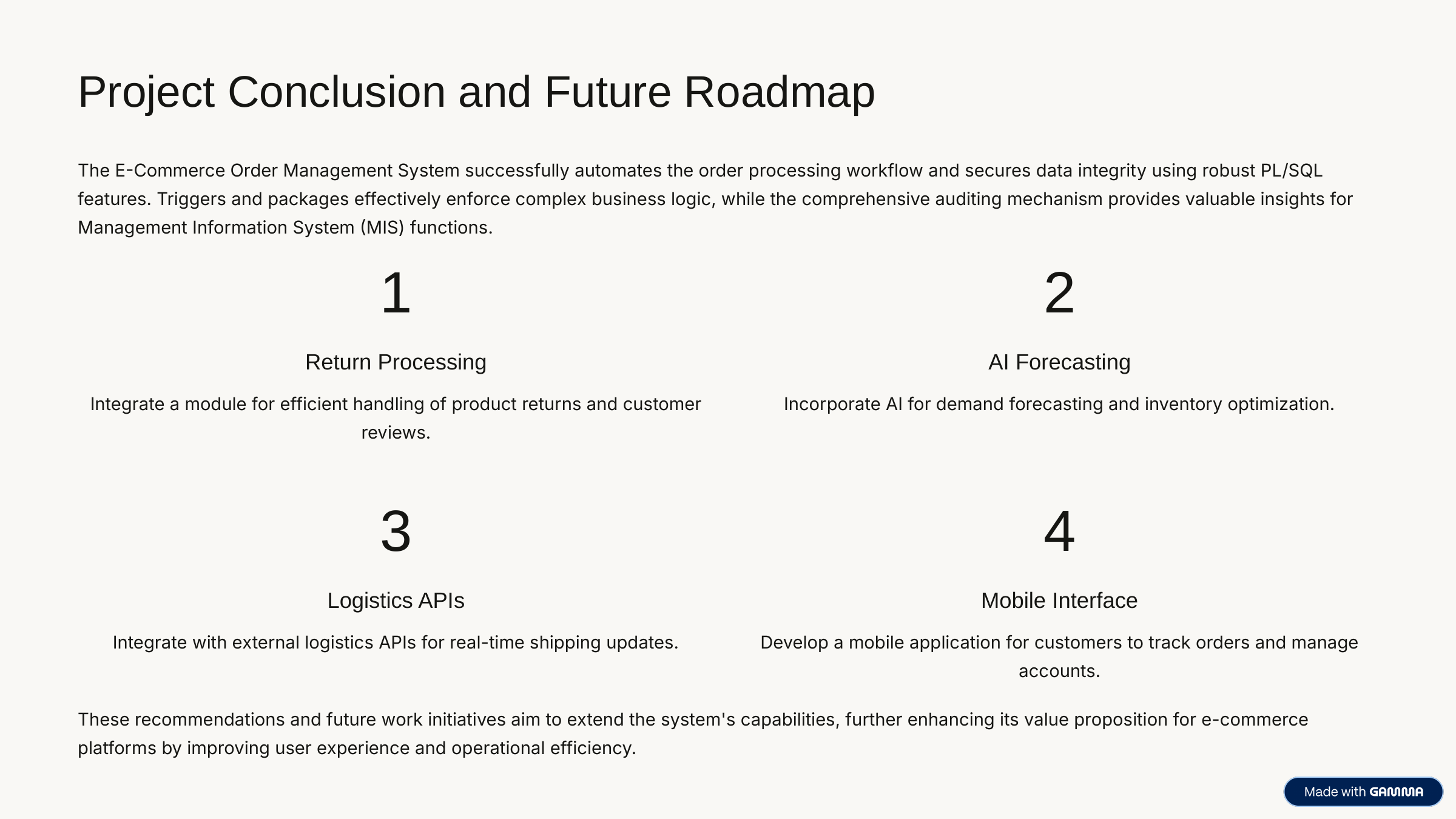

Project Conclusion and Future Roadmap
The E-Commerce Order Management System successfully automates the order processing workflow and secures data integrity using robust PL/SQL features. Triggers and packages effectively enforce complex business logic, while the comprehensive auditing mechanism provides valuable insights for Management Information System (MIS) functions.
1
2
Return Processing
AI Forecasting
Integrate a module for efficient handling of product returns and customer reviews.
Incorporate AI for demand forecasting and inventory optimization.
3
4
Logistics APIs
Mobile Interface
Integrate with external logistics APIs for real-time shipping updates.
Develop a mobile application for customers to track orders and manage accounts.
These recommendations and future work initiatives aim to extend the system's capabilities, further enhancing its value proposition for e-commerce platforms by improving user experience and operational efficiency.